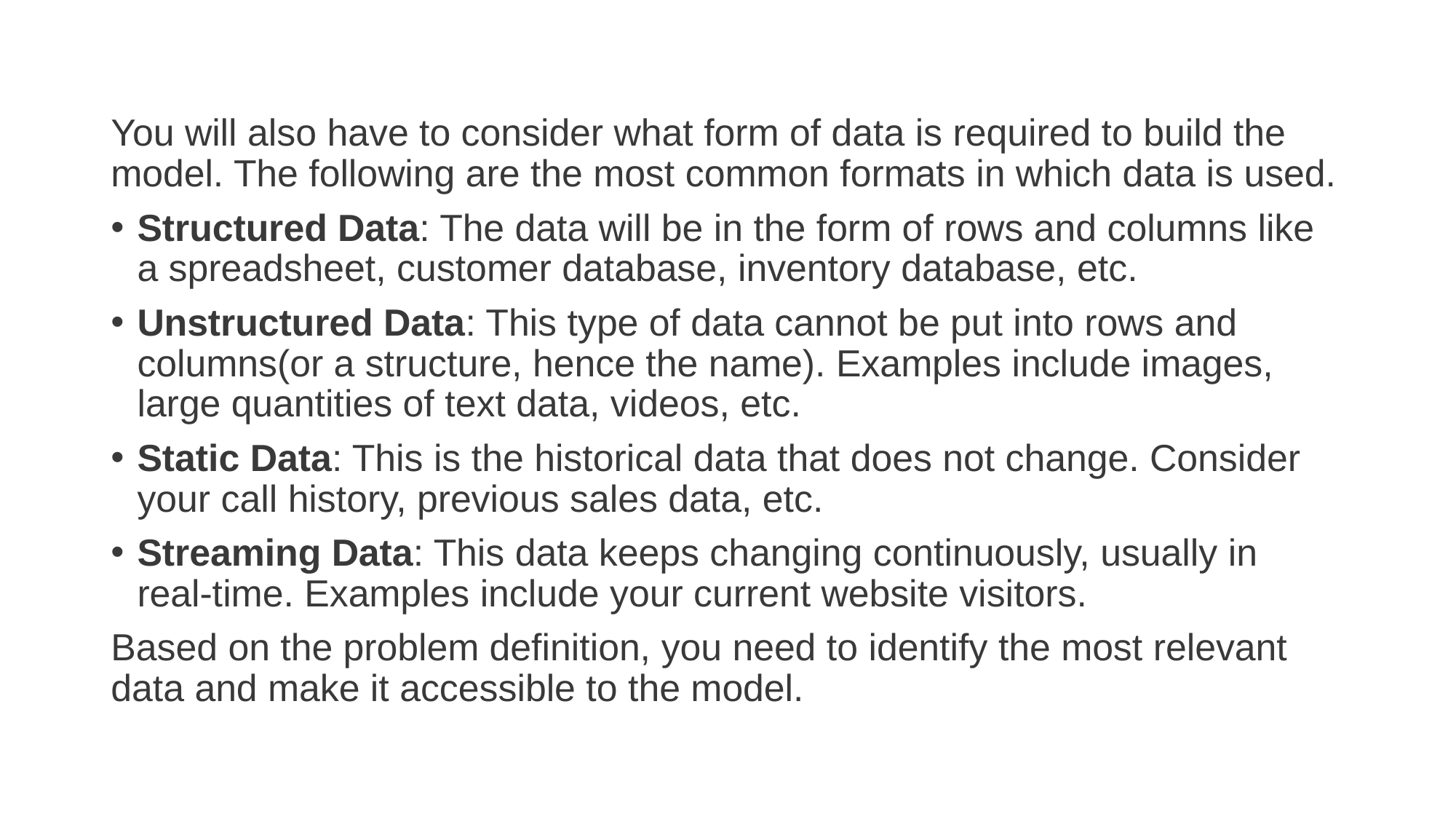

You will also have to consider what form of data is required to build the model. The following are the most common formats in which data is used.
Structured Data: The data will be in the form of rows and columns like a spreadsheet, customer database, inventory database, etc.
Unstructured Data: This type of data cannot be put into rows and columns(or a structure, hence the name). Examples include images, large quantities of text data, videos, etc.
Static Data: This is the historical data that does not change. Consider your call history, previous sales data, etc.
Streaming Data: This data keeps changing continuously, usually in real-time. Examples include your current website visitors.
Based on the problem definition, you need to identify the most relevant data and make it accessible to the model.